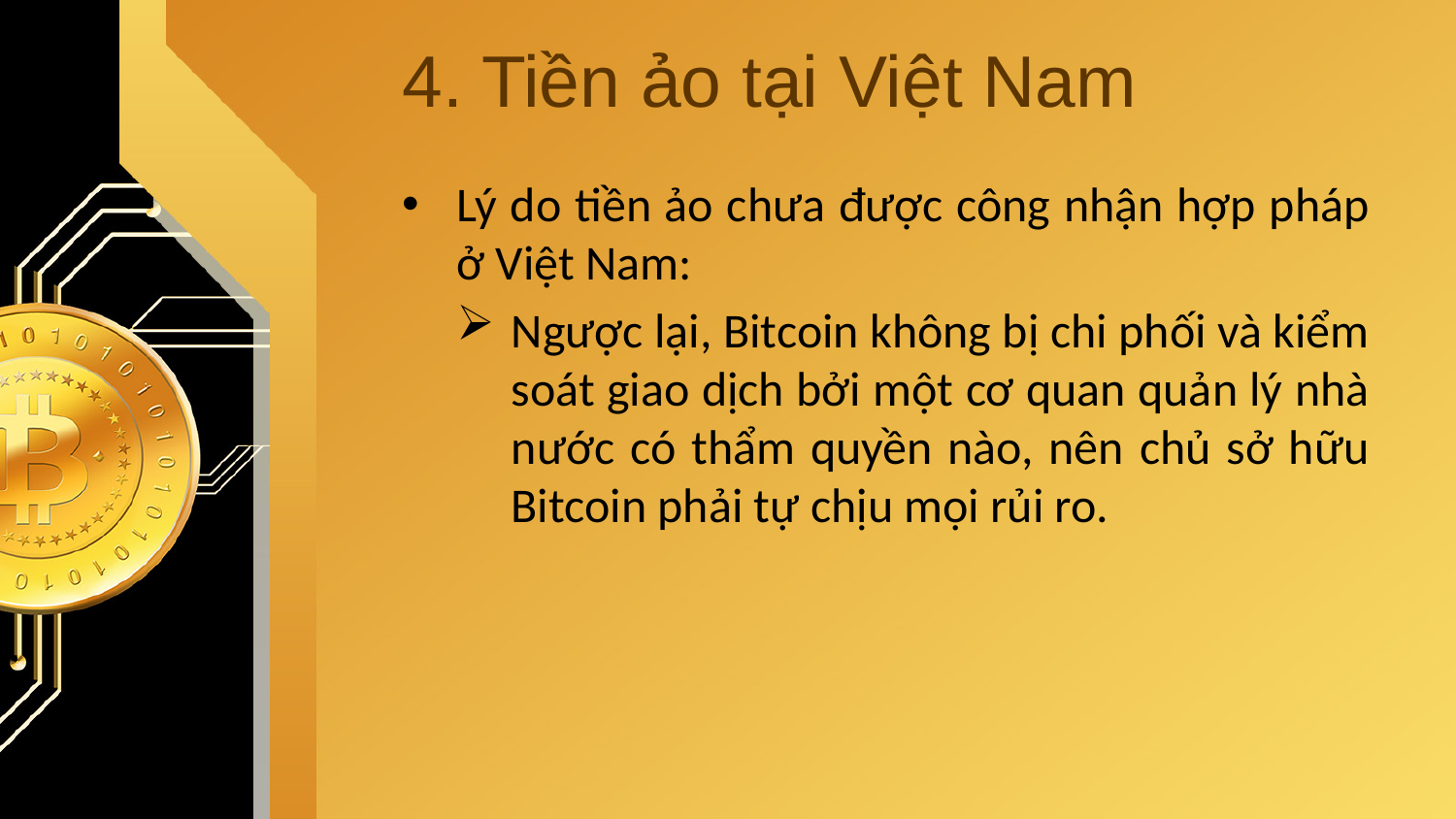

# 4. Tiền ảo tại Việt Nam
Lý do tiền ảo chưa được công nhận hợp pháp ở Việt Nam:
Ngược lại, Bitcoin không bị chi phối và kiểm soát giao dịch bởi một cơ quan quản lý nhà nước có thẩm quyền nào, nên chủ sở hữu Bitcoin phải tự chịu mọi rủi ro.